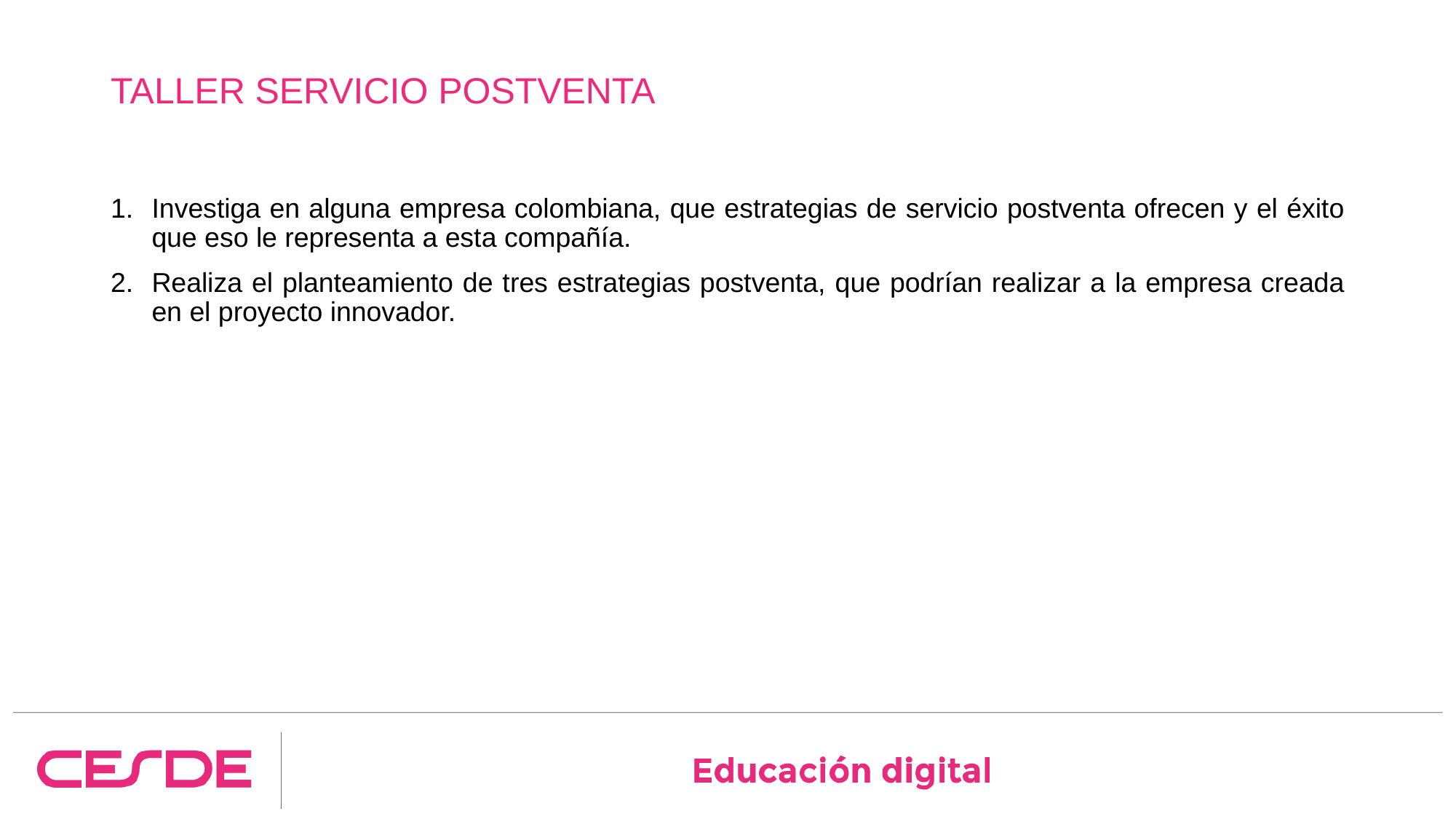

TALLER SERVICIO POSTVENTA
Investiga en alguna empresa colombiana, que estrategias de servicio postventa ofrecen y el éxito que eso le representa a esta compañía.
Realiza el planteamiento de tres estrategias postventa, que podrían realizar a la empresa creada en el proyecto innovador.